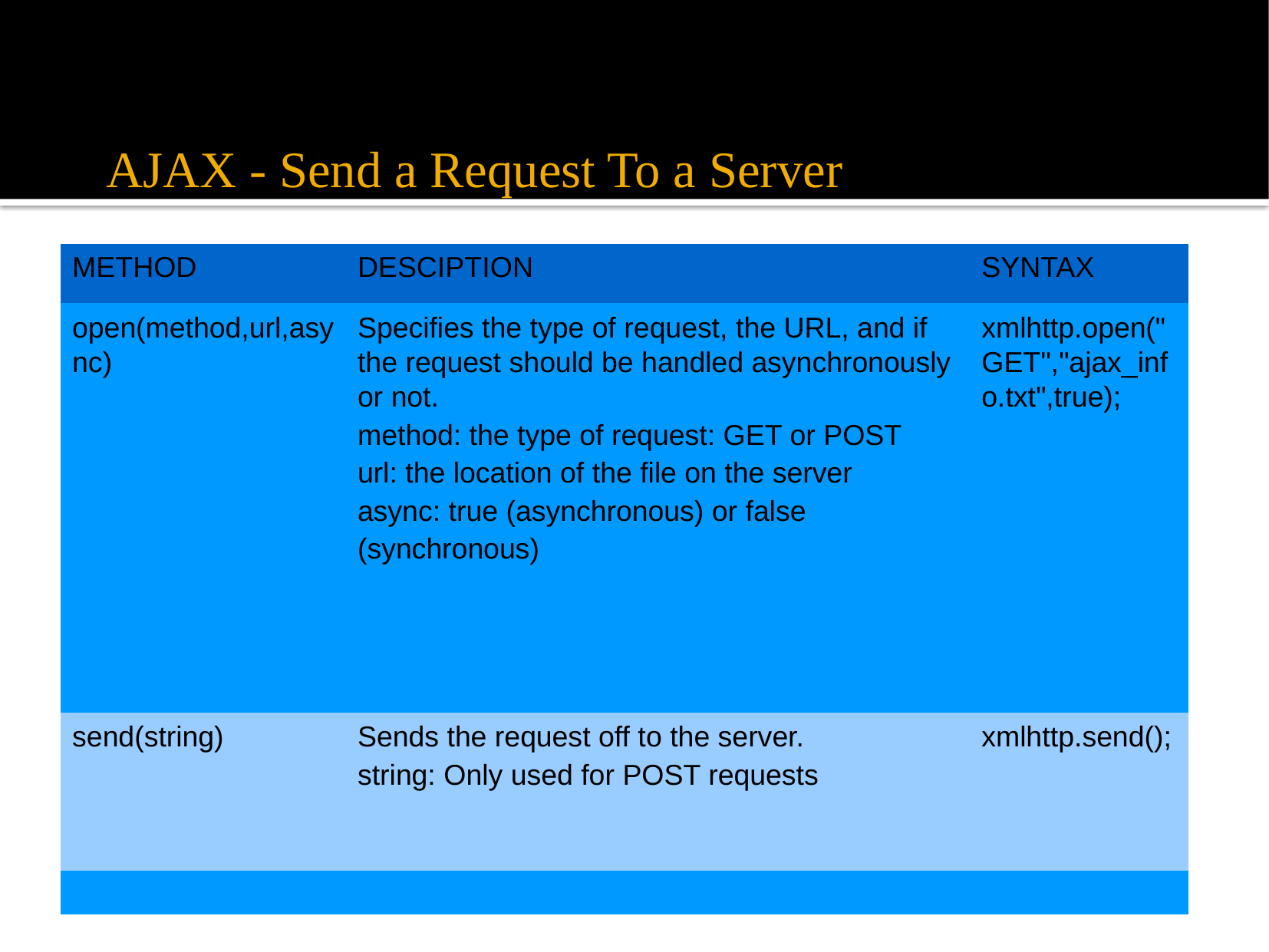

# AJAX - Send a Request To a Server
| METHOD | DESCIPTION | SYNTAX |
| --- | --- | --- |
| open(method,url,async) | Specifies the type of request, the URL, and if the request should be handled asynchronously or not. method: the type of request: GET or POST url: the location of the file on the server async: true (asynchronous) or false (synchronous) | xmlhttp.open("GET","ajax\_info.txt",true); |
| send(string) | Sends the request off to the server. string: Only used for POST requests | xmlhttp.send(); |
|  |  |  |